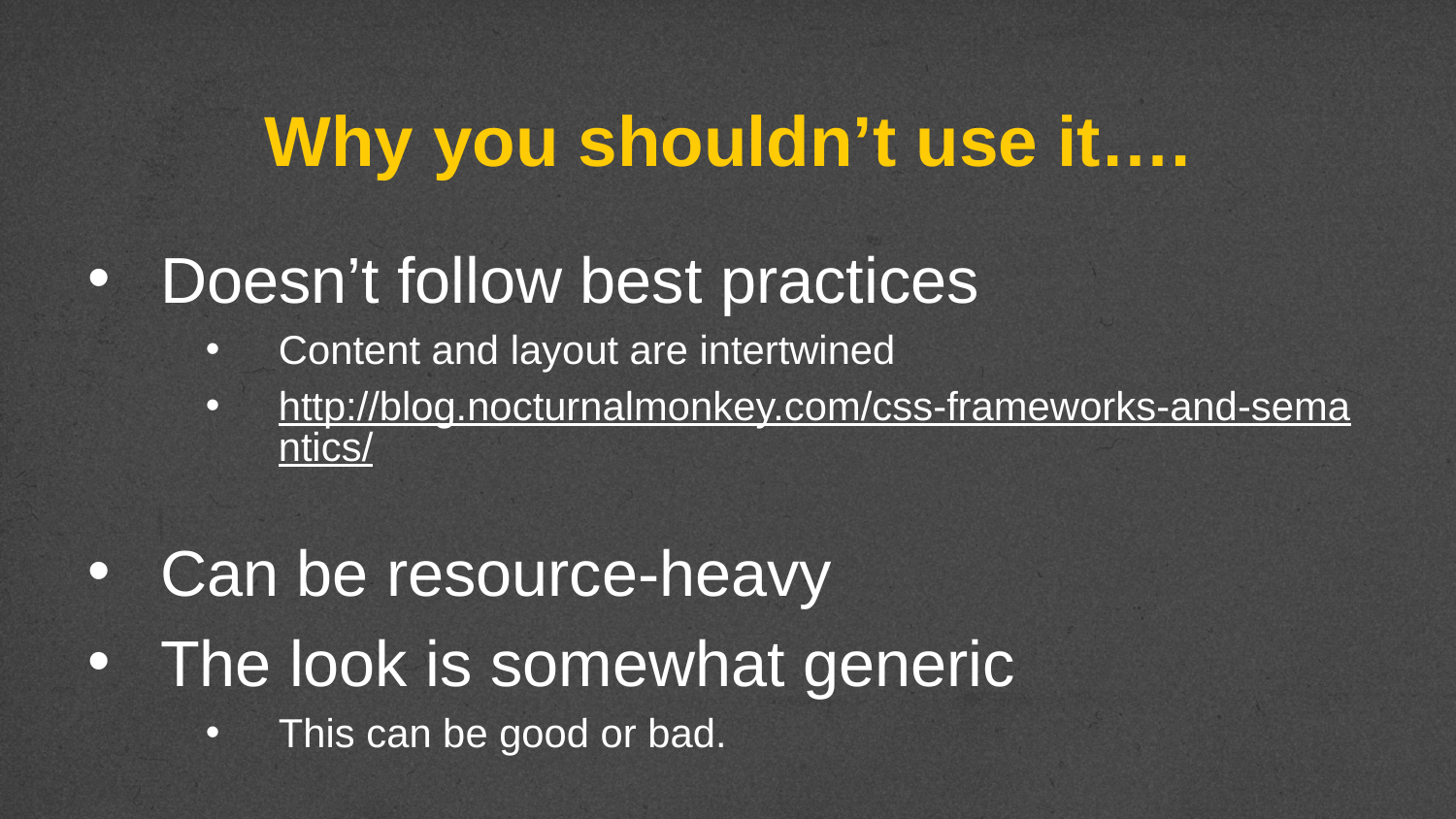

# Why you shouldn’t use it….
Doesn’t follow best practices
Content and layout are intertwined
http://blog.nocturnalmonkey.com/css-frameworks-and-semantics/
Can be resource-heavy
The look is somewhat generic
This can be good or bad.